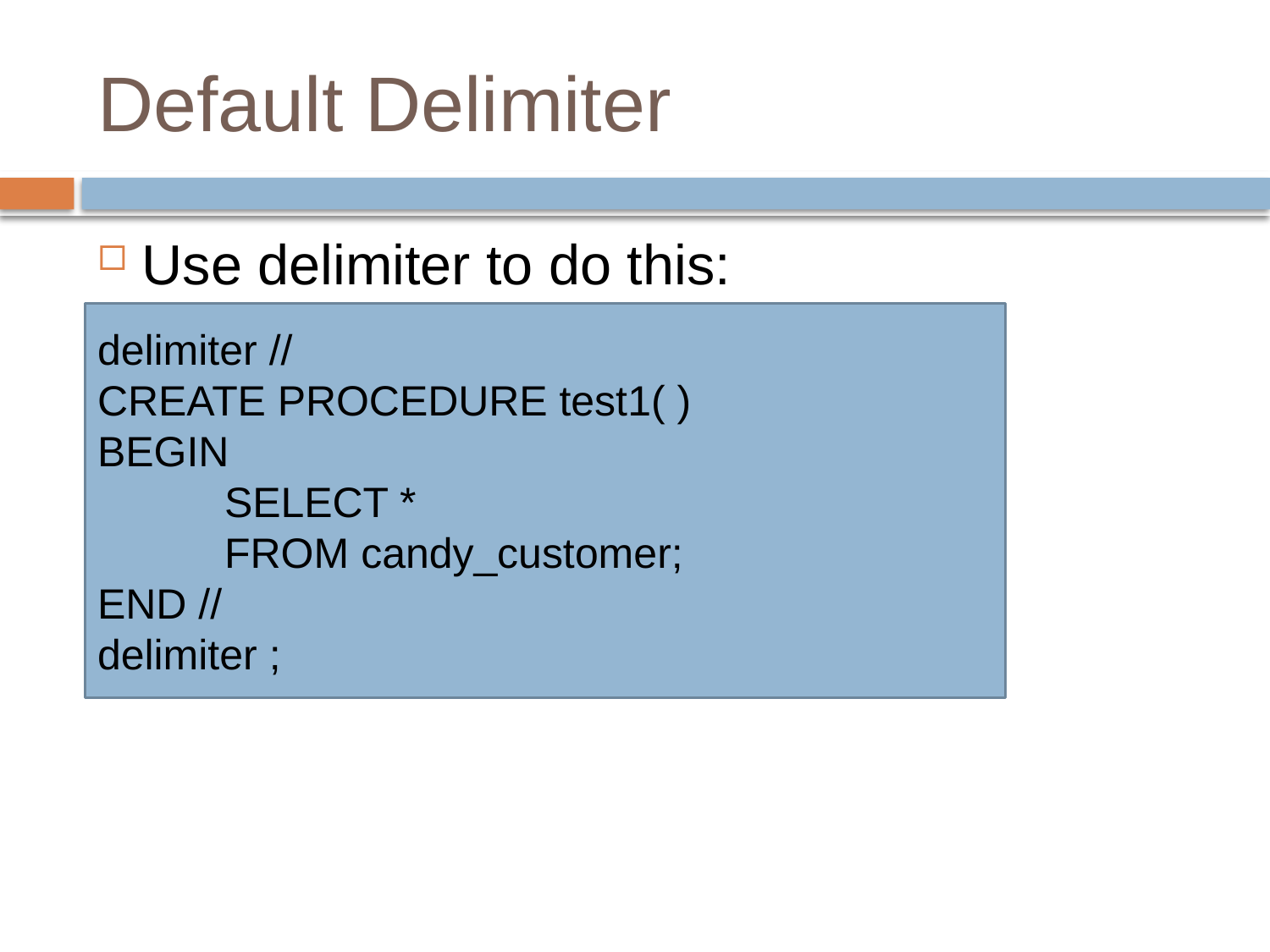

# Default Delimiter
Use delimiter to do this:
delimiter //
CREATE PROCEDURE test1( )
BEGIN
	SELECT *
	FROM candy_customer;
END //
delimiter ;